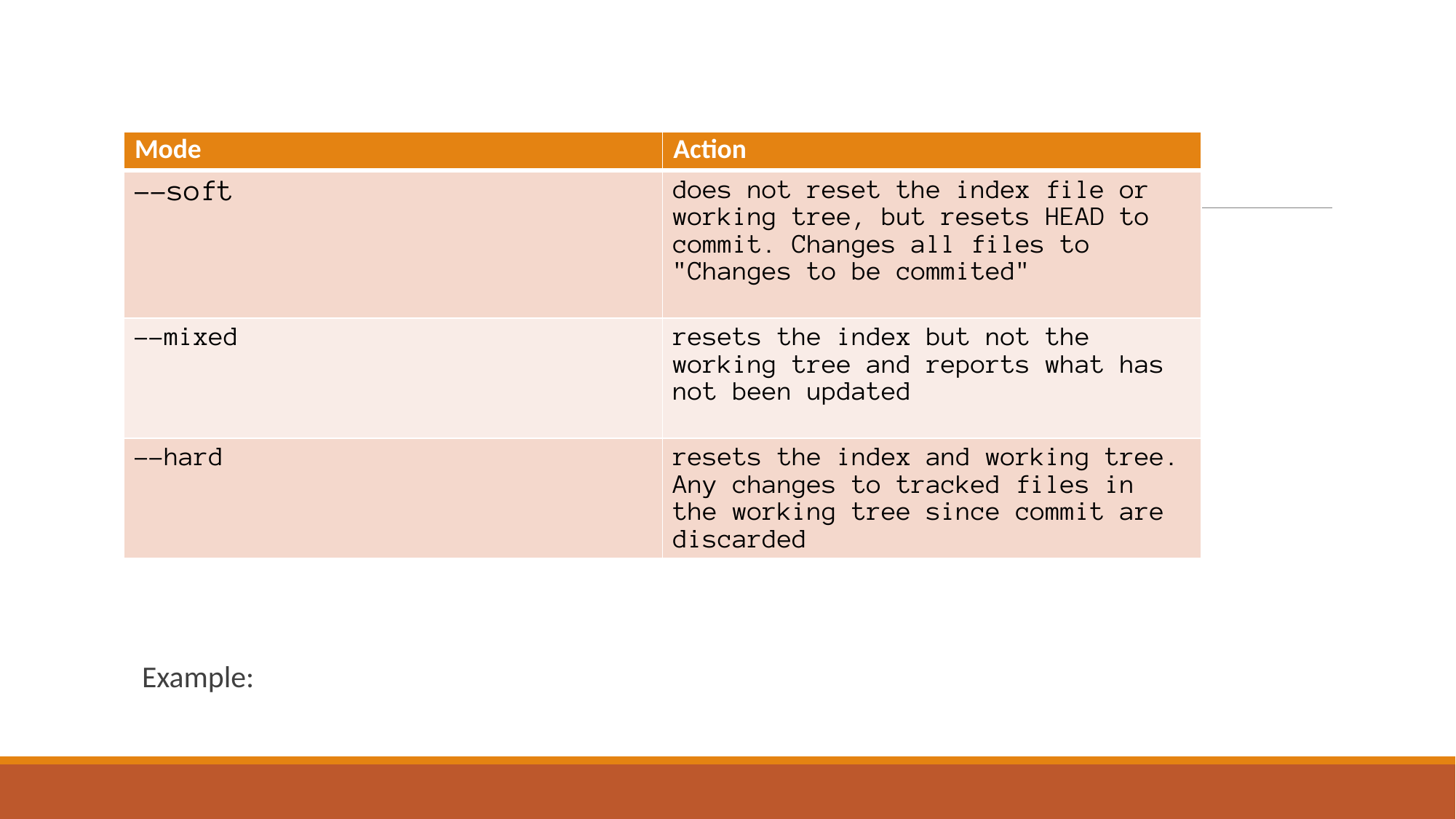

#
| Mode | Action |
| --- | --- |
| --soft | does not reset the index file or working tree, but resets HEAD to commit. Changes all files to "Changes to be commited" |
| --mixed | resets the index but not the working tree and reports what has not been updated |
| --hard | resets the index and working tree. Any changes to tracked files in the working tree since commit are discarded |

Example: